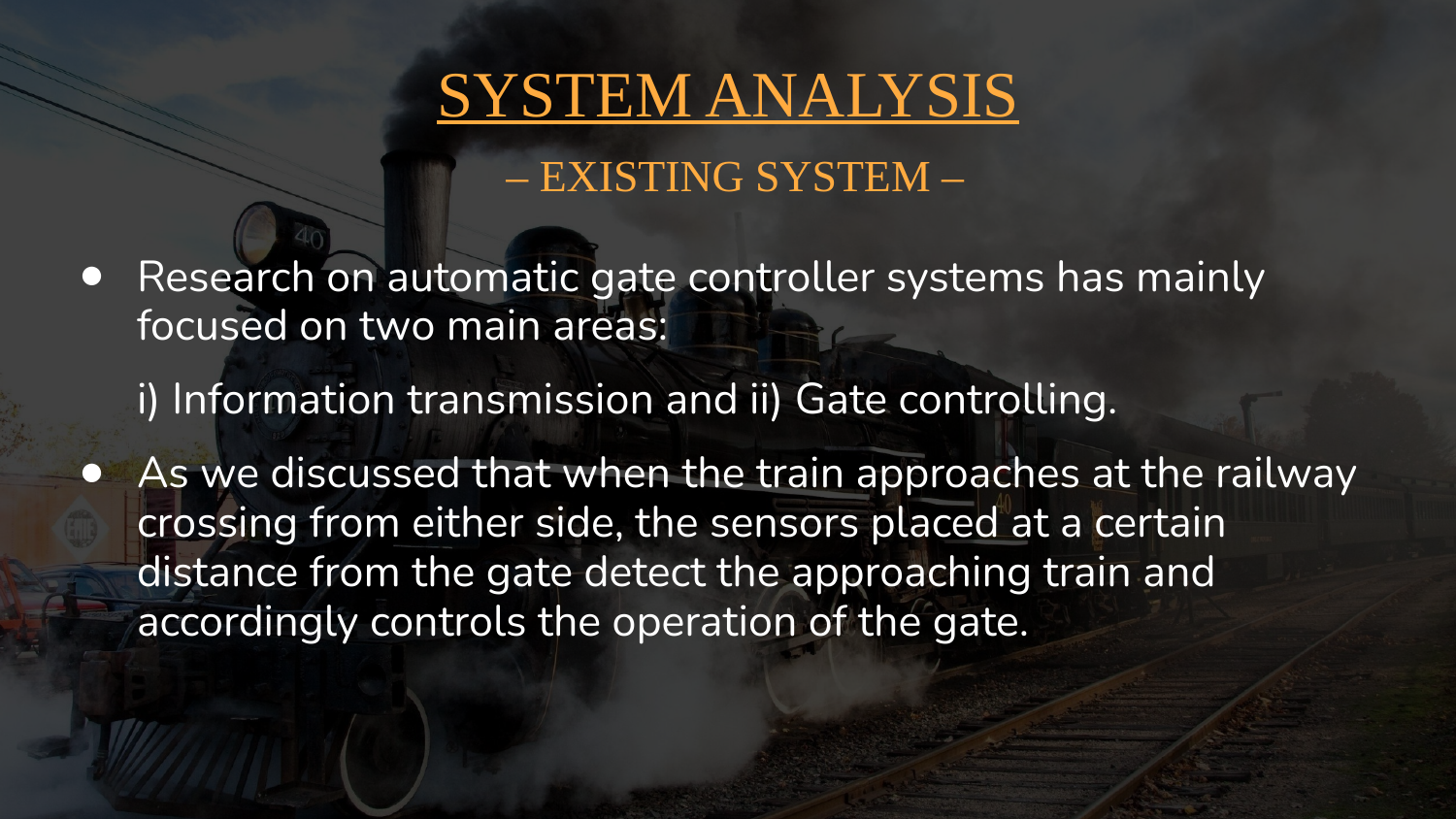

# SYSTEM ANALYSIS
– EXISTING SYSTEM –

Research on automatic gate controller systems has mainly focused on two main areas:
i) Information transmission and ii) Gate controlling.
As we discussed that when the train approaches at the railway crossing from either side, the sensors placed at a certain distance from the gate detect the approaching train and accordingly controls the operation of the gate.